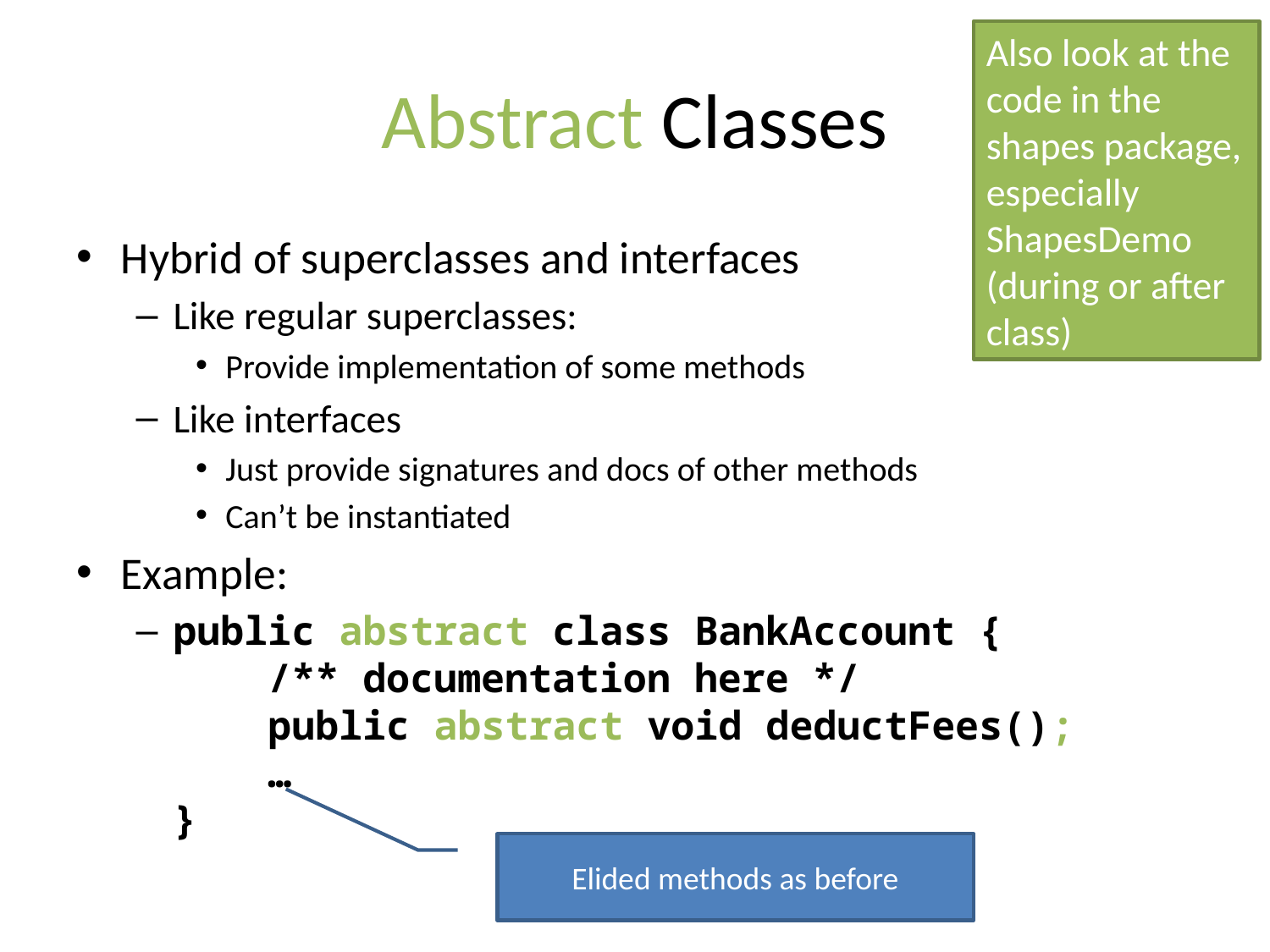

Also look at the code in the shapes package, especially ShapesDemo  (during or after class)
# Abstract Classes
Hybrid of superclasses and interfaces
Like regular superclasses:
Provide implementation of some methods
Like interfaces
Just provide signatures and docs of other methods
Can’t be instantiated
Example:
public abstract class BankAccount {
    /** documentation here */
    public abstract void deductFees();
    …
}
Elided methods as before